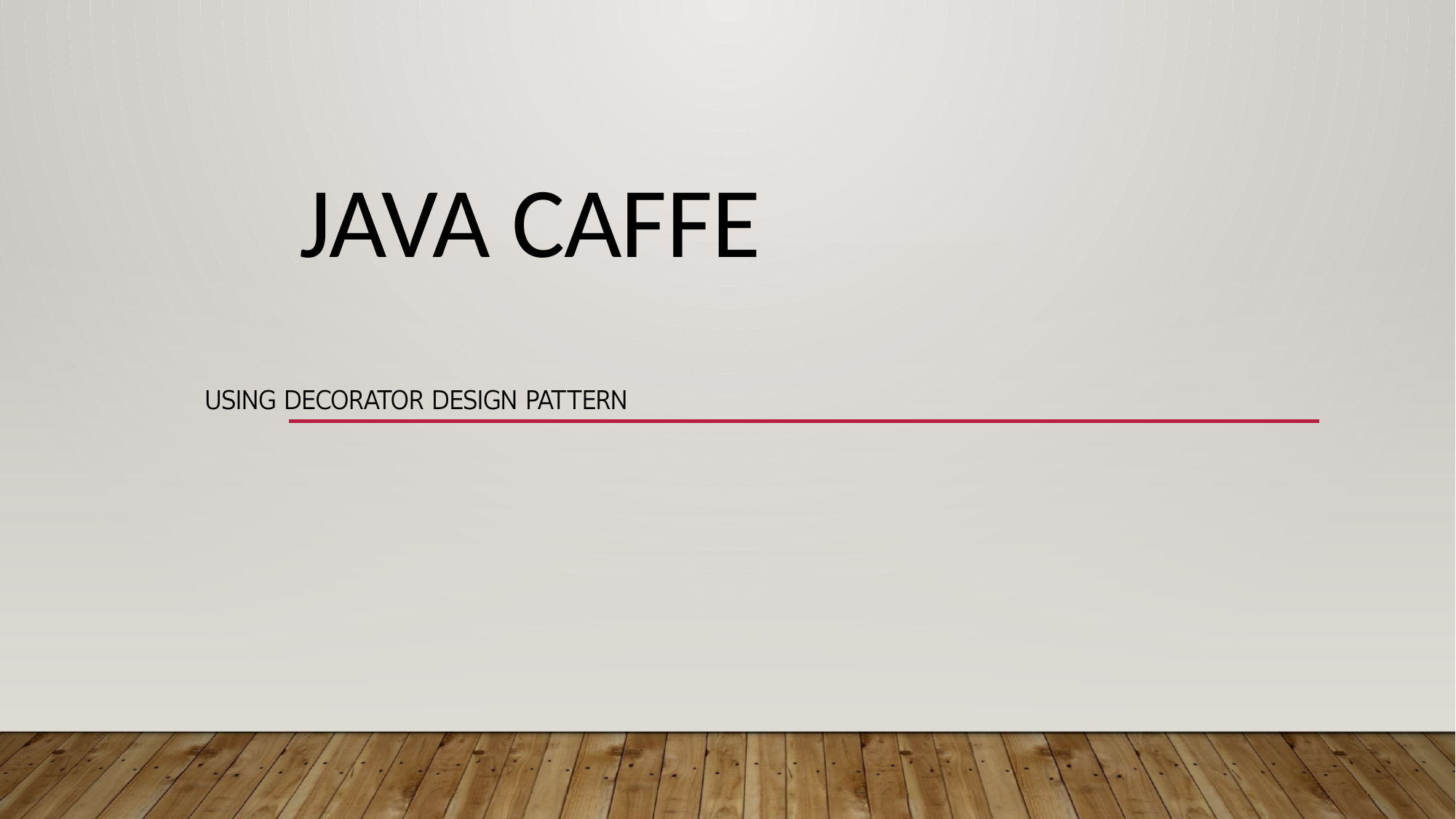

# Java Caffe
Using Decorator Design Pattern